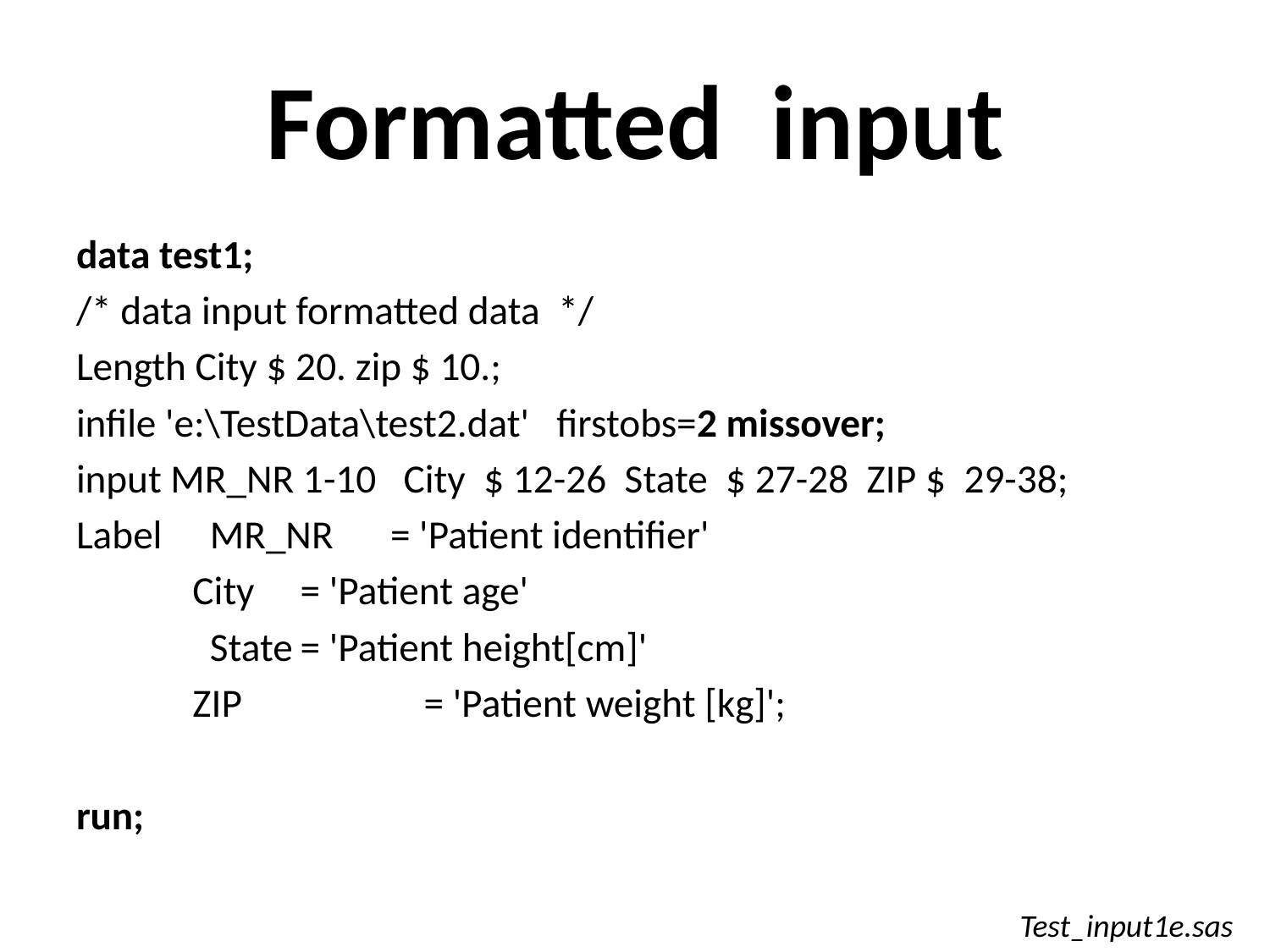

# Formatted  input
data test1;
/* data input formatted data  */
Length City $ 20. zip $ 10.;
infile 'e:\TestData\test2.dat'   firstobs=2 missover;
input MR_NR 1-10   City  $ 12-26  State  $ 27-28  ZIP $  29-38;
Label 	MR_NR 	= 'Patient identifier'
	        City    		= 'Patient age'
	    	State		= 'Patient height[cm]'
	        ZIP                    = 'Patient weight [kg]';

run;
Test_input1e.sas